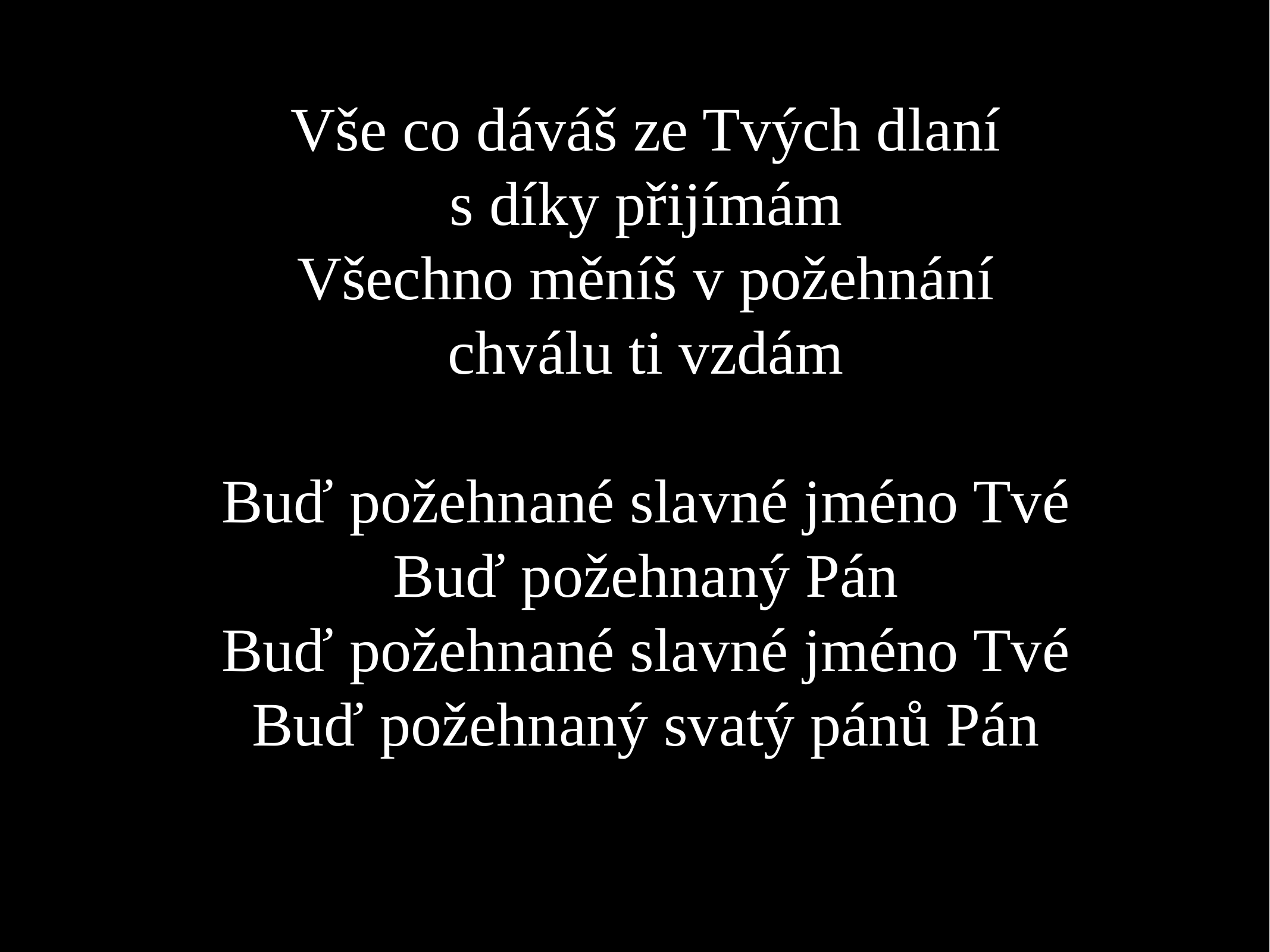

Vše co dáváš ze Tvých dlaní
s díky přijímám
Všechno měníš v požehnání
chválu ti vzdám

Buď požehnané slavné jméno Tvé
Buď požehnaný Pán
Buď požehnané slavné jméno Tvé
Buď požehnaný svatý pánů Pán